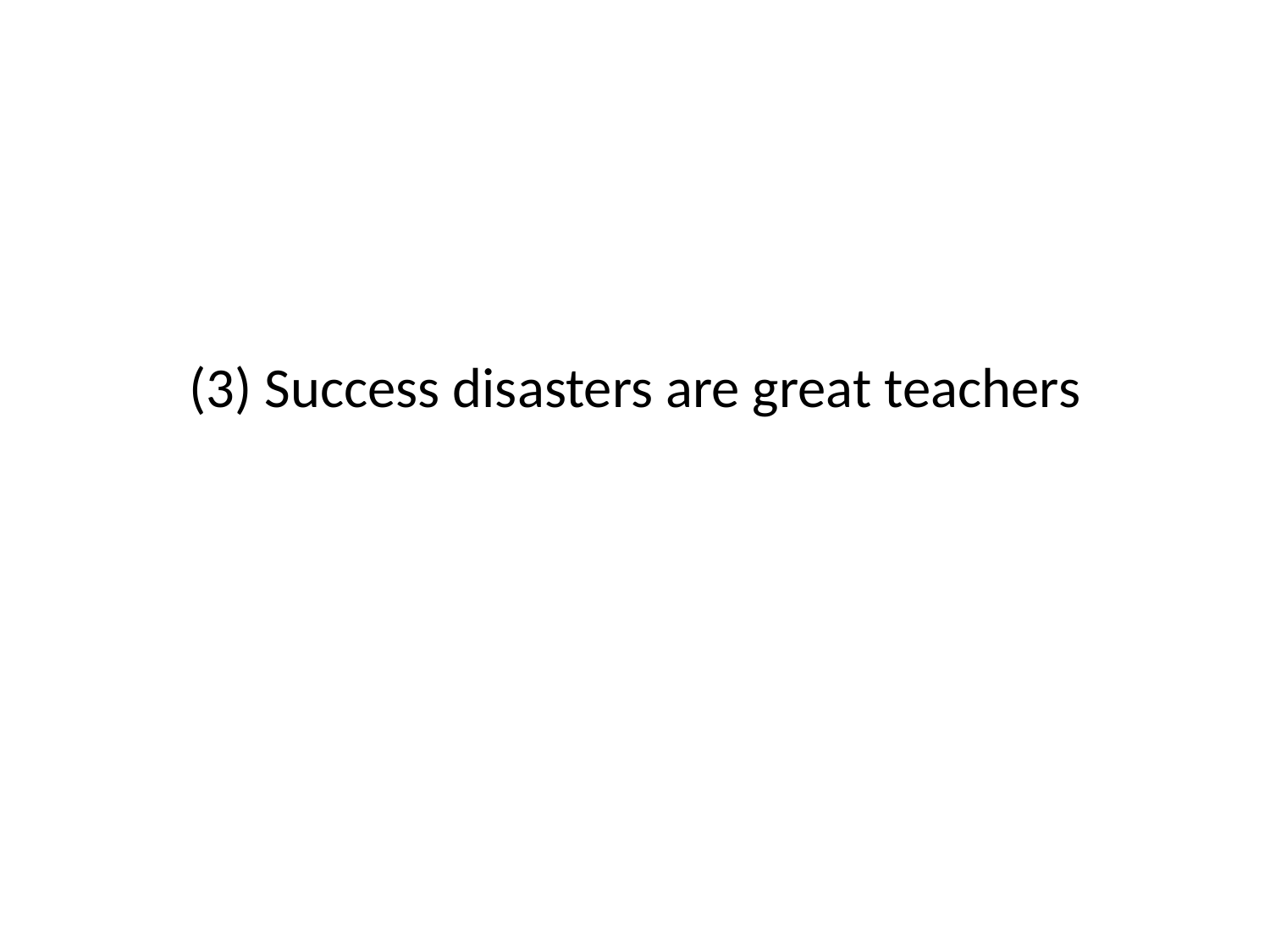

#
(3) Success disasters are great teachers